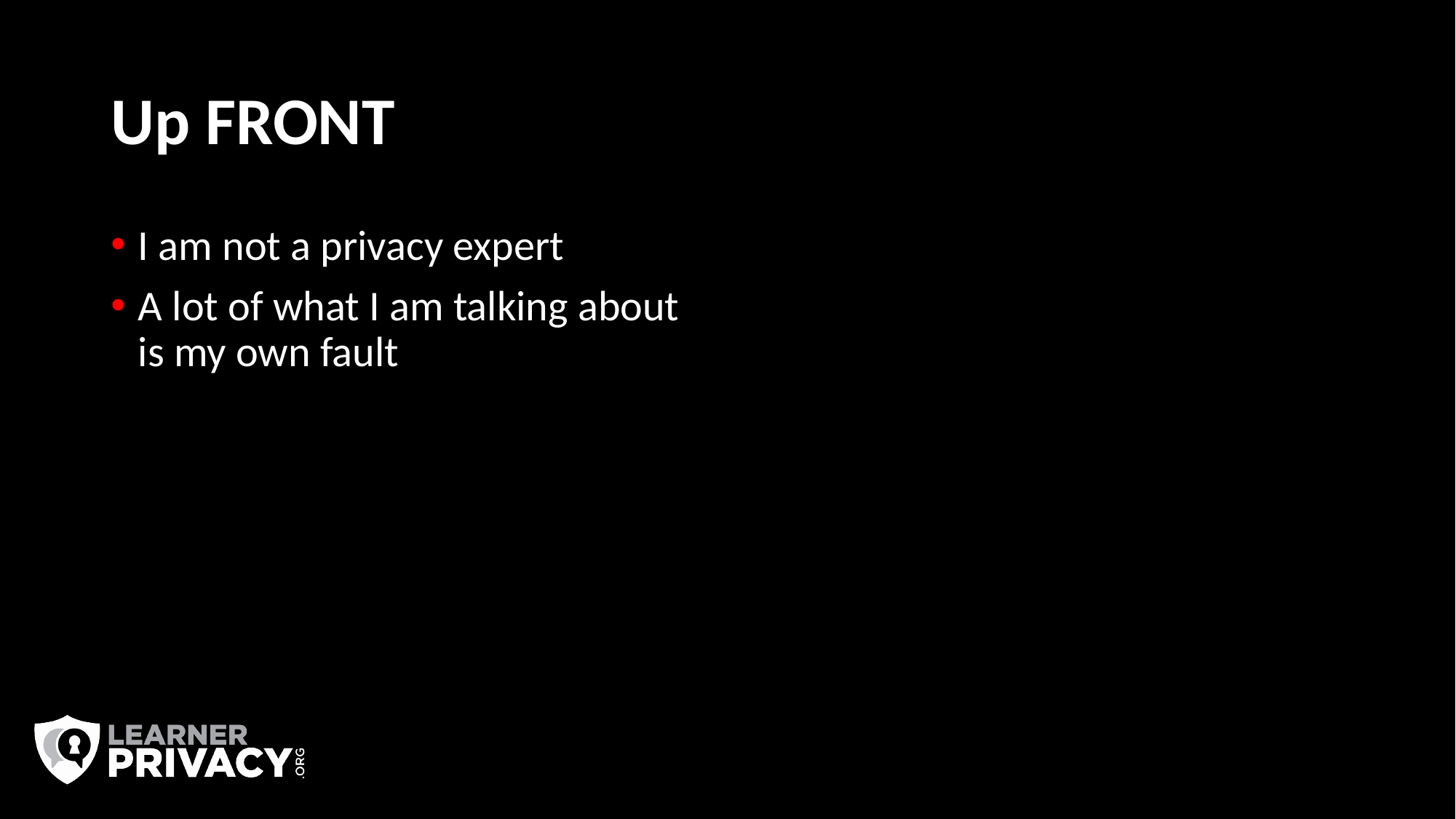

# Up FRONT
I am not a privacy expert
A lot of what I am talking about
is my own fault